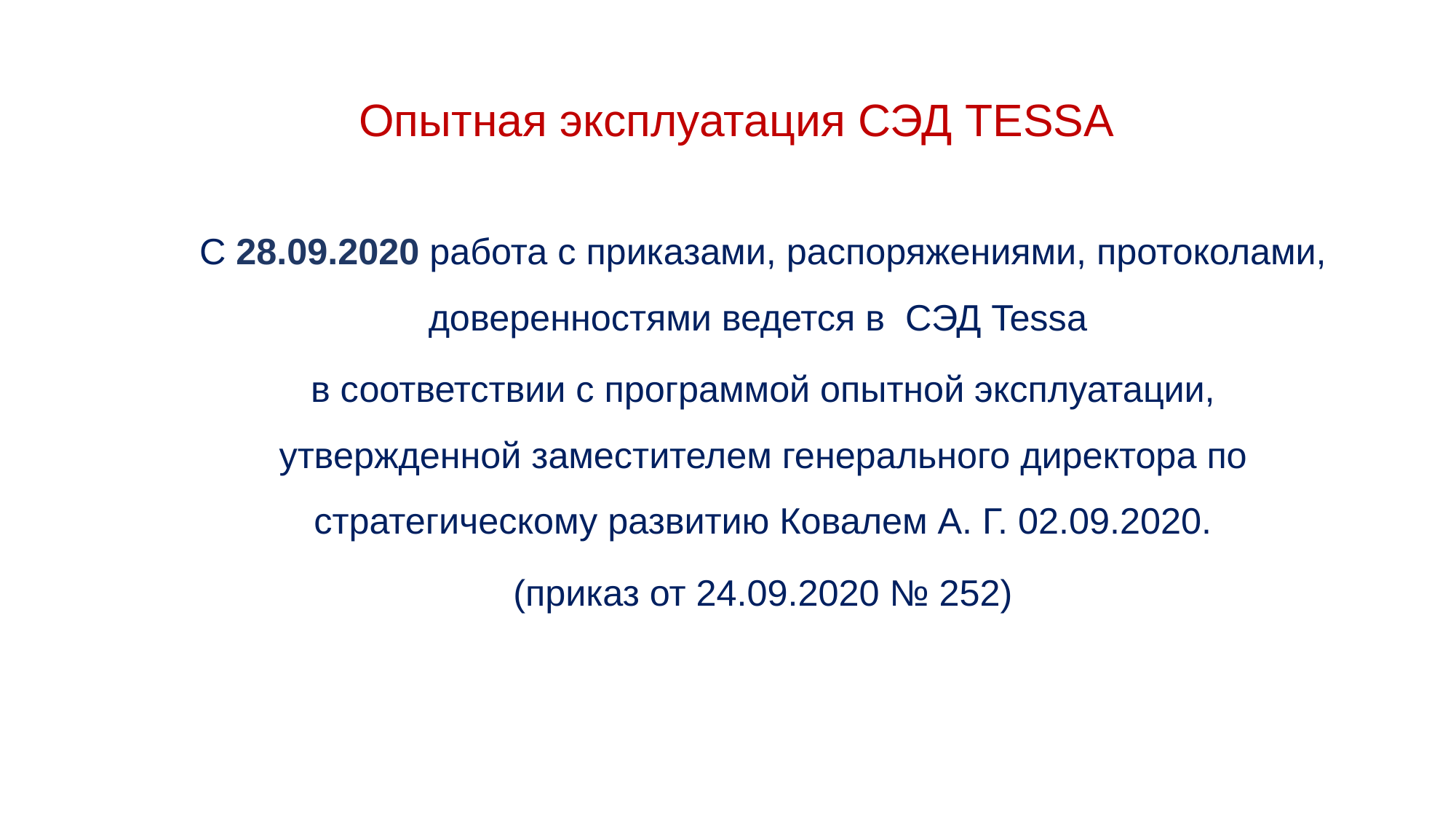

# Опытная эксплуатация СЭД TESSA

С 28.09.2020 работа c приказами, распоряжениями, протоколами, доверенностями ведется в  СЭД Tessa
в соответствии с программой опытной эксплуатации, утвержденной заместителем генерального директора по стратегическому развитию Ковалем А. Г. 02.09.2020.
(приказ от 24.09.2020 № 252)